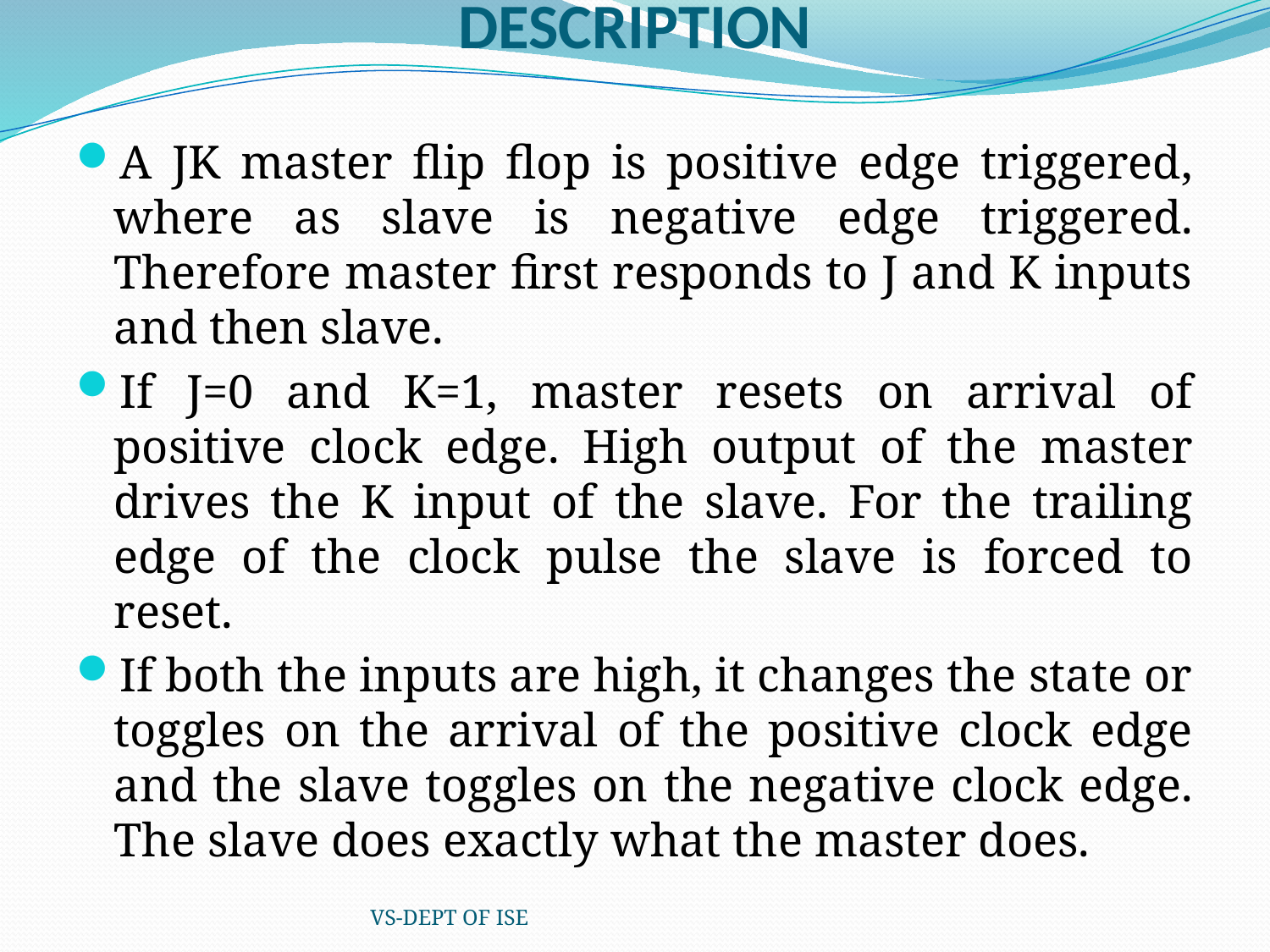

# DESCRIPTION
A JK master flip flop is positive edge triggered, where as slave is negative edge triggered. Therefore master first responds to J and K inputs and then slave.
If J=0 and K=1, master resets on arrival of positive clock edge. High output of the master drives the K input of the slave. For the trailing edge of the clock pulse the slave is forced to reset.
If both the inputs are high, it changes the state or toggles on the arrival of the positive clock edge and the slave toggles on the negative clock edge. The slave does exactly what the master does.

VS-DEPT OF ISE